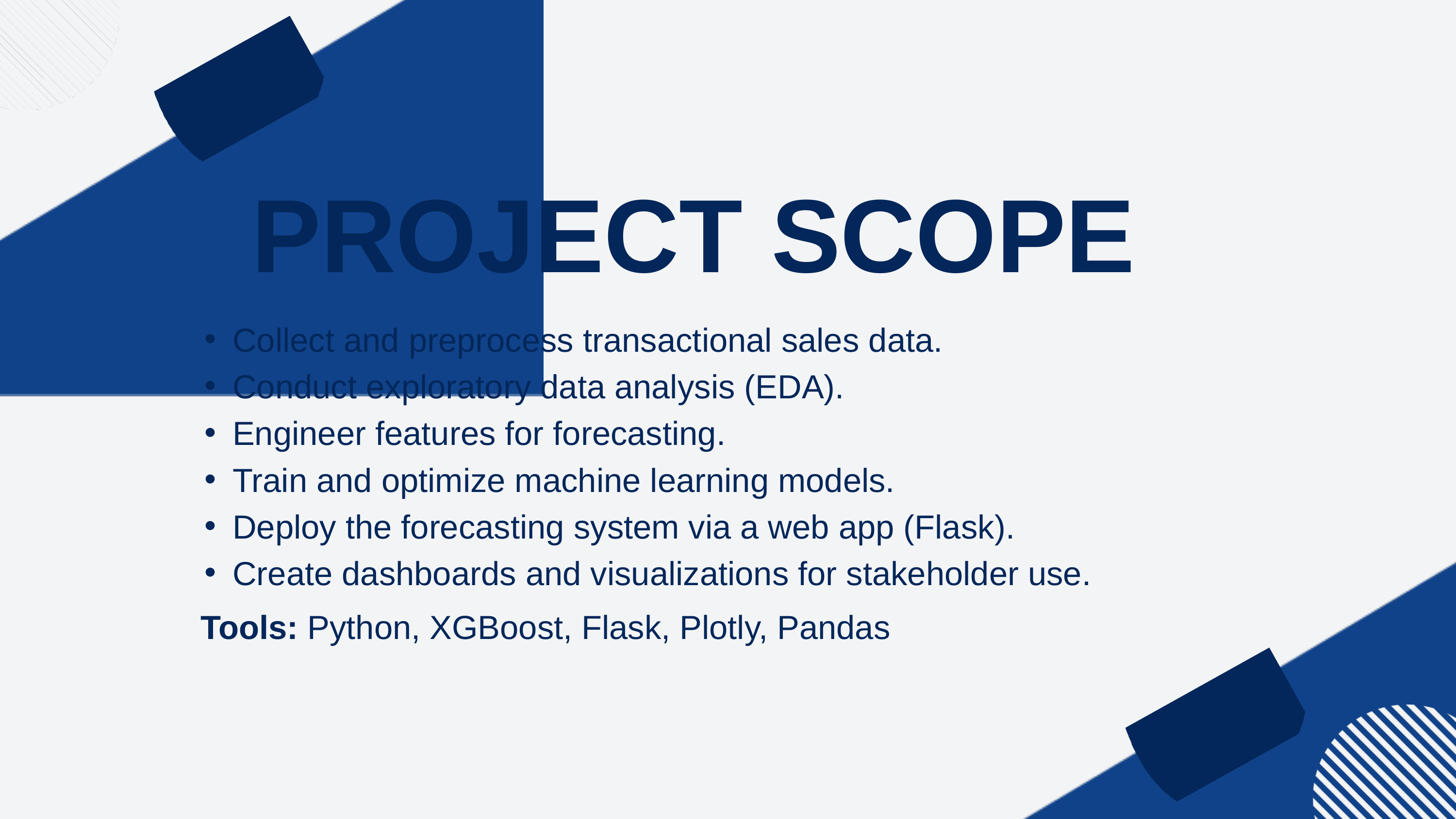

PROJECT SCOPE
Collect and preprocess transactional sales data.
Conduct exploratory data analysis (EDA).
Engineer features for forecasting.
Train and optimize machine learning models.
Deploy the forecasting system via a web app (Flask).
Create dashboards and visualizations for stakeholder use.

Tools: Python, XGBoost, Flask, Plotly, Pandas